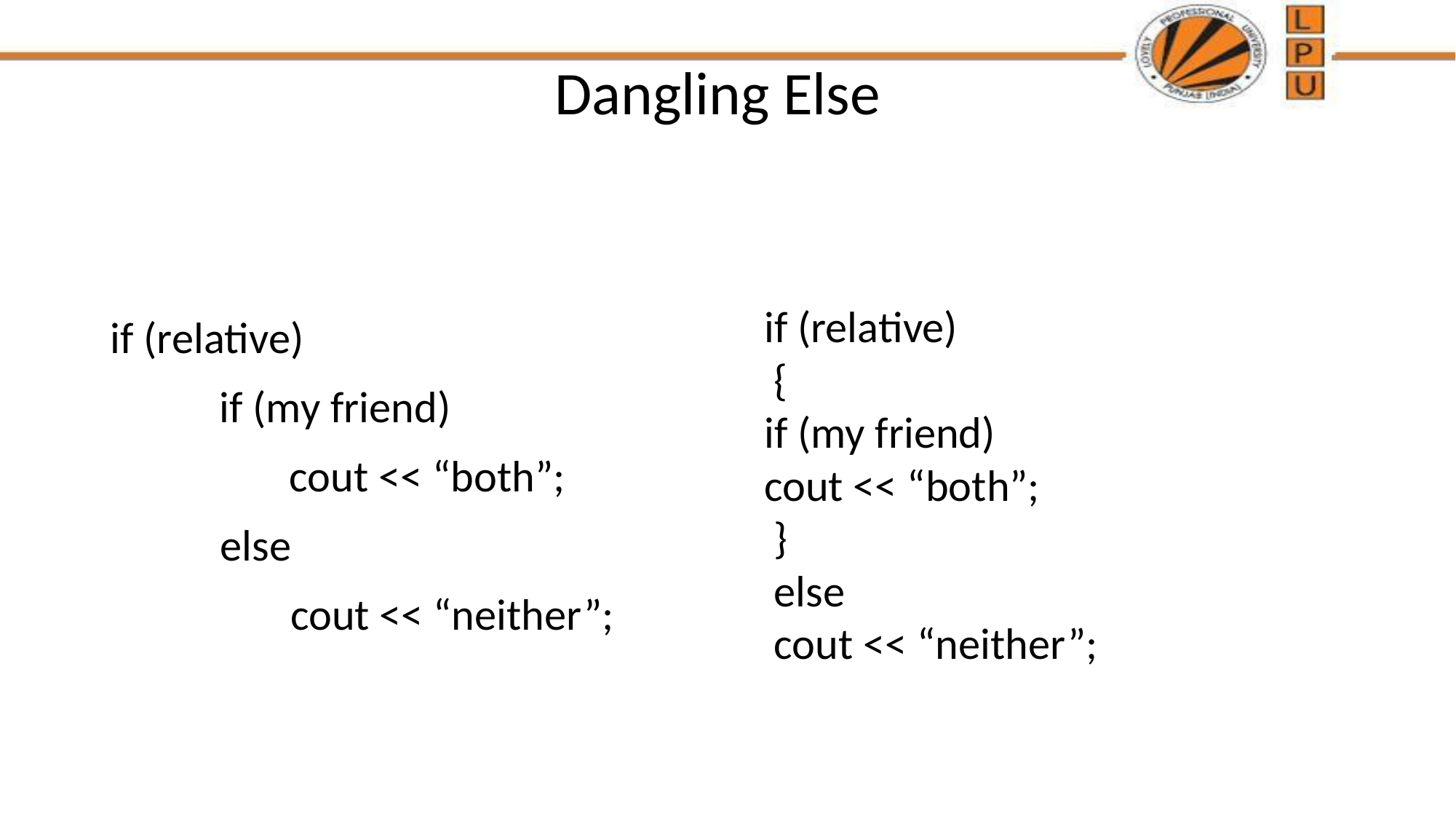

# Dangling Else
if (relative)
	if (my friend)
	       cout << “both”;
           else
                  cout << “neither”;
if (relative)
 {
if (my friend)
cout << “both”;
 }
 else
 cout << “neither”;